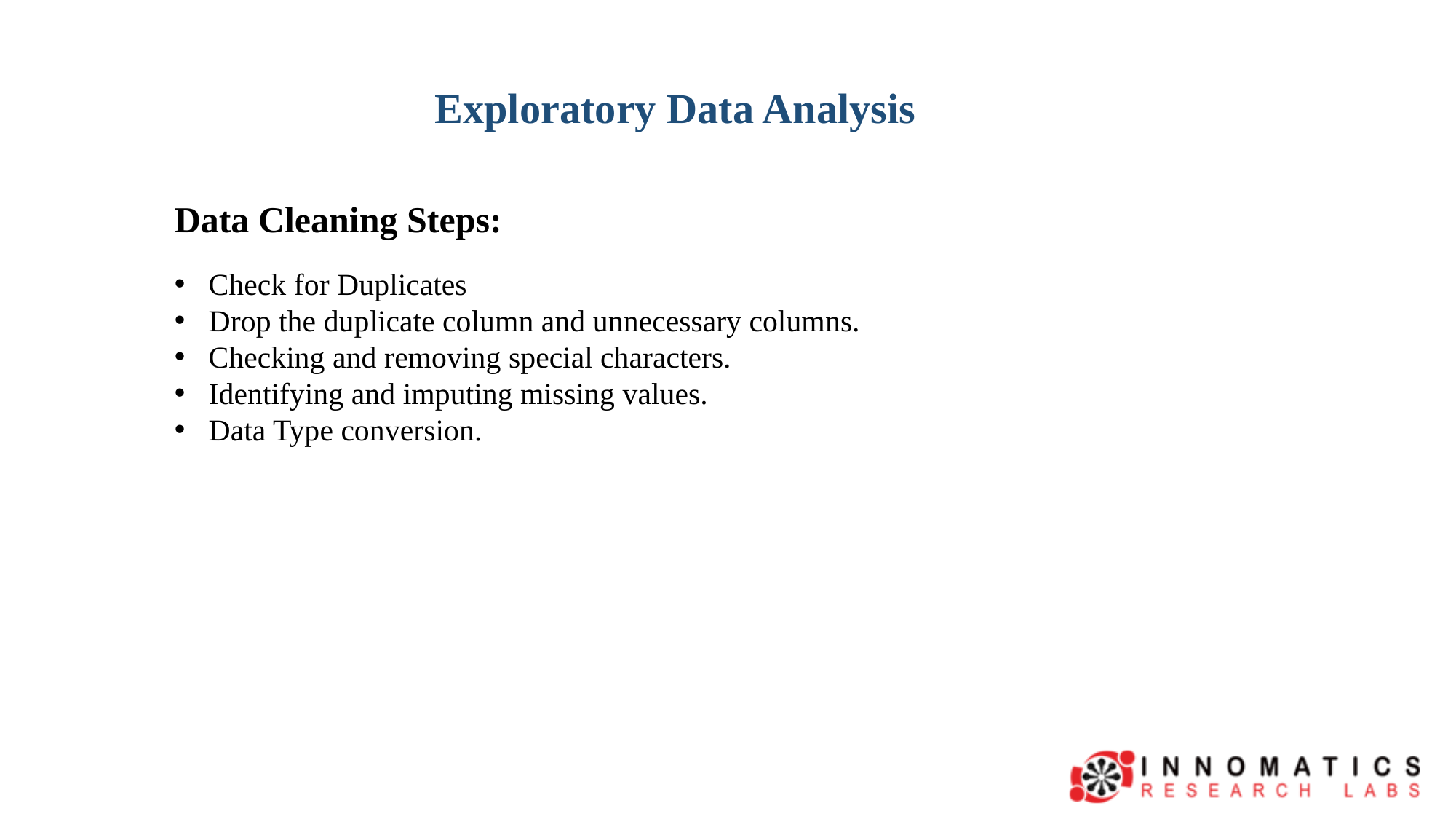

Exploratory Data Analysis
Data Cleaning Steps:

Check for Duplicates
Drop the duplicate column and unnecessary columns.
Checking and removing special characters.
Identifying and imputing missing values.
Data Type conversion.